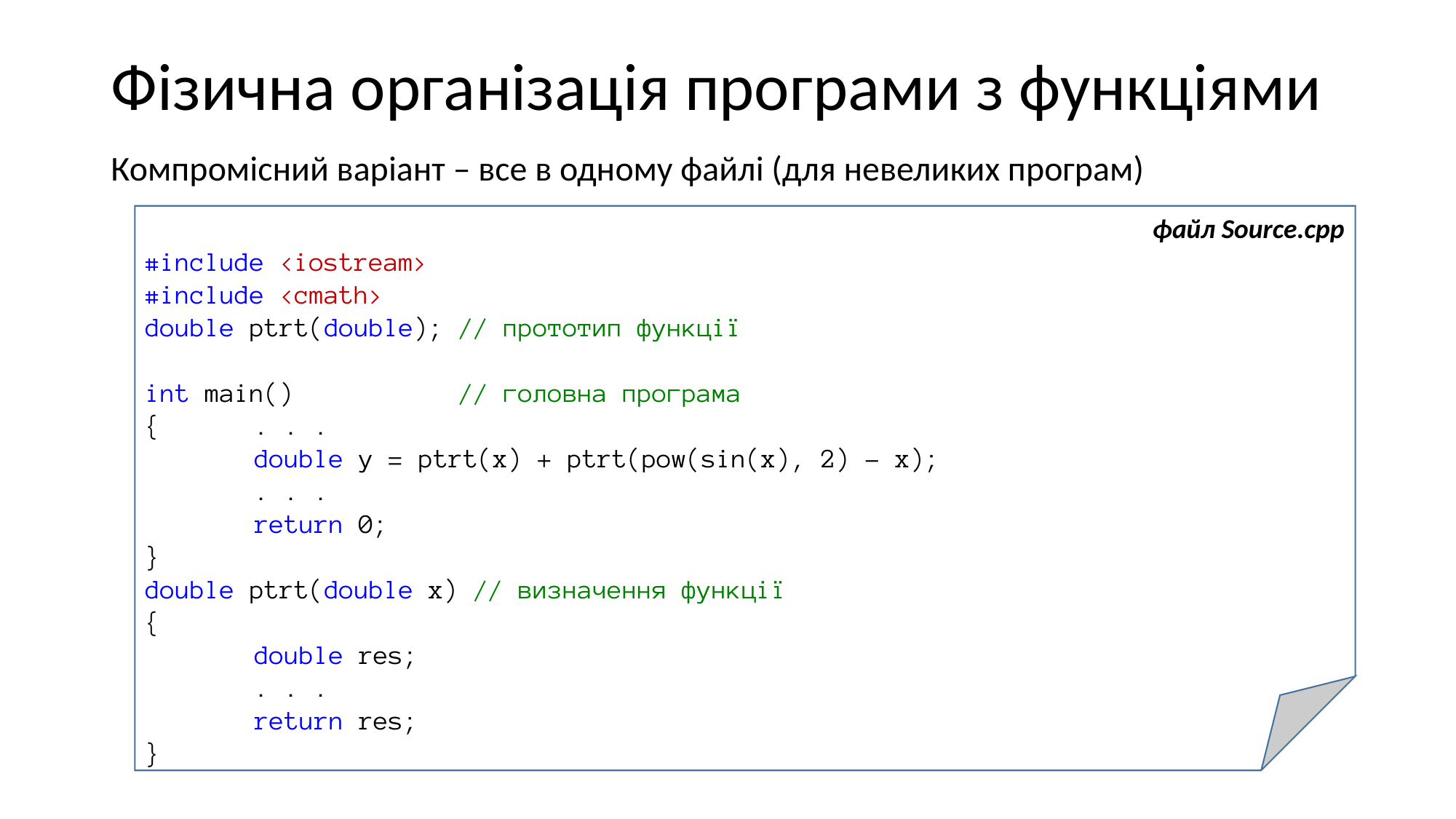

# Фізична організація програми з функціями
Компромісний варіант – все в одному файлі (для невеликих програм)
файл Source.cpp
#include <iostream>
#include <cmath>
double ptrt(double); // прототип функції

int main()           // головна програма
{	. . .
	double y = ptrt(x) + ptrt(pow(sin(x), 2) - x);
	. . .
	return 0;
}
double ptrt(double x) // визначення функції
{
	double res;
	. . .
	return res;
}